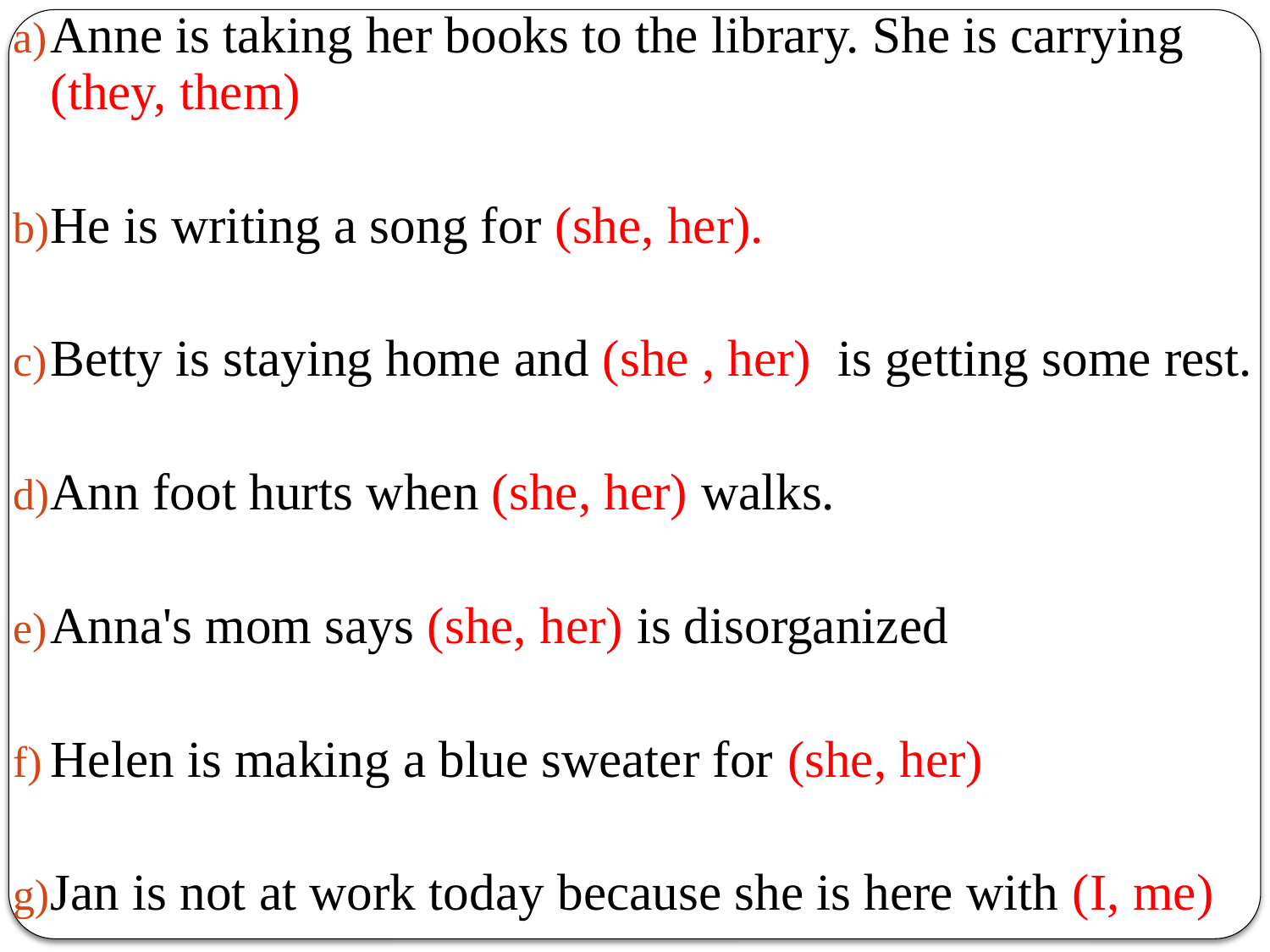

Anne is taking her books to the library. She is carrying (they, them)

He is writing a song for (she, her).

Betty is staying home and (she , her)  is getting some rest.

Ann foot hurts when (she, her) walks.

Anna's mom says (she, her) is disorganized

Helen is making a blue sweater for (she, her)

Jan is not at work today because she is here with (I, me)